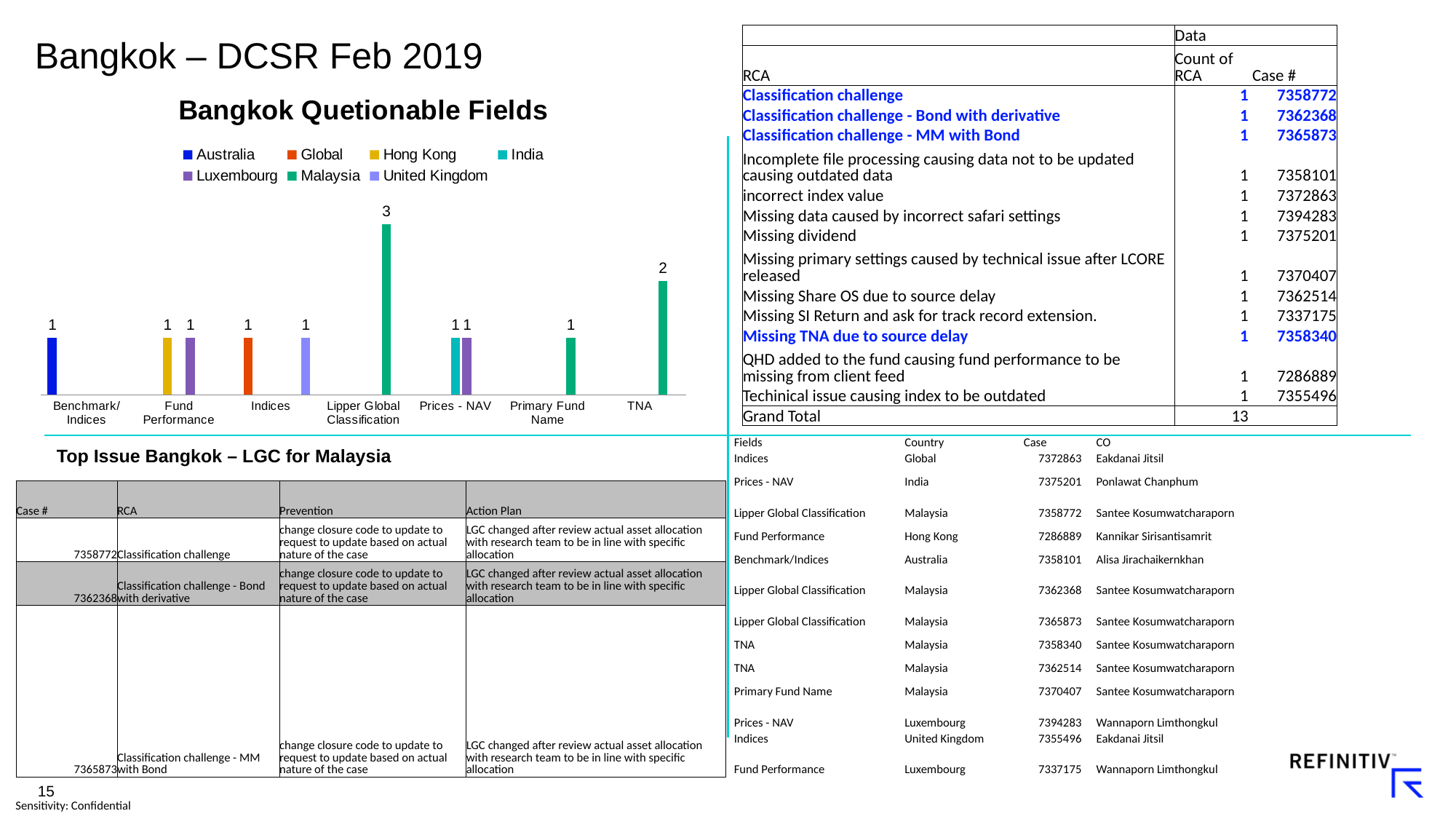

|  | Data |  |
| --- | --- | --- |
| RCA | Count of RCA | Case # |
| Classification challenge | 1 | 7358772 |
| Classification challenge - Bond with derivative | 1 | 7362368 |
| Classification challenge - MM with Bond | 1 | 7365873 |
| Incomplete file processing causing data not to be updated causing outdated data | 1 | 7358101 |
| incorrect index value | 1 | 7372863 |
| Missing data caused by incorrect safari settings | 1 | 7394283 |
| Missing dividend | 1 | 7375201 |
| Missing primary settings caused by technical issue after LCORE released | 1 | 7370407 |
| Missing Share OS due to source delay | 1 | 7362514 |
| Missing SI Return and ask for track record extension. | 1 | 7337175 |
| Missing TNA due to source delay | 1 | 7358340 |
| QHD added to the fund causing fund performance to be missing from client feed | 1 | 7286889 |
| Techinical issue causing index to be outdated | 1 | 7355496 |
| Grand Total | 13 |  |
# Bangkok – DCSR Feb 2019

### Chart: Bangkok Quetionable Fields

| Category | Australia | Global | Hong Kong | India | Luxembourg | Malaysia | United Kingdom |
|---|---|---|---|---|---|---|---|
| Benchmark/Indices | 1.0 | None | None | None | None | None | None |
| Fund Performance | None | None | 1.0 | None | 1.0 | None | None |
| Indices | None | 1.0 | None | None | None | None | 1.0 |
| Lipper Global Classification | None | None | None | None | None | 3.0 | None |
| Prices - NAV | None | None | None | 1.0 | 1.0 | None | None |
| Primary Fund Name | None | None | None | None | None | 1.0 | None |
| TNA | None | None | None | None | None | 2.0 | None |
| Fields | Country | Case | CO |
| --- | --- | --- | --- |
| Indices | Global | 7372863 | Eakdanai Jitsil |
| Prices - NAV | India | 7375201 | Ponlawat Chanphum |
| Lipper Global Classification | Malaysia | 7358772 | Santee Kosumwatcharaporn |
| Fund Performance | Hong Kong | 7286889 | Kannikar Sirisantisamrit |
| Benchmark/Indices | Australia | 7358101 | Alisa Jirachaikernkhan |
| Lipper Global Classification | Malaysia | 7362368 | Santee Kosumwatcharaporn |
| Lipper Global Classification | Malaysia | 7365873 | Santee Kosumwatcharaporn |
| TNA | Malaysia | 7358340 | Santee Kosumwatcharaporn |
| TNA | Malaysia | 7362514 | Santee Kosumwatcharaporn |
| Primary Fund Name | Malaysia | 7370407 | Santee Kosumwatcharaporn |
| Prices - NAV | Luxembourg | 7394283 | Wannaporn Limthongkul |
| Indices | United Kingdom | 7355496 | Eakdanai Jitsil |
| Fund Performance | Luxembourg | 7337175 | Wannaporn Limthongkul |
Top Issue Bangkok – LGC for Malaysia
| Case # | RCA | Prevention | Action Plan |
| --- | --- | --- | --- |
| 7358772 | Classification challenge | change closure code to update to request to update based on actual nature of the case | LGC changed after review actual asset allocation with research team to be in line with specific allocation |
| 7362368 | Classification challenge - Bond with derivative | change closure code to update to request to update based on actual nature of the case | LGC changed after review actual asset allocation with research team to be in line with specific allocation |
| 7365873 | Classification challenge - MM with Bond | change closure code to update to request to update based on actual nature of the case | LGC changed after review actual asset allocation with research team to be in line with specific allocation |